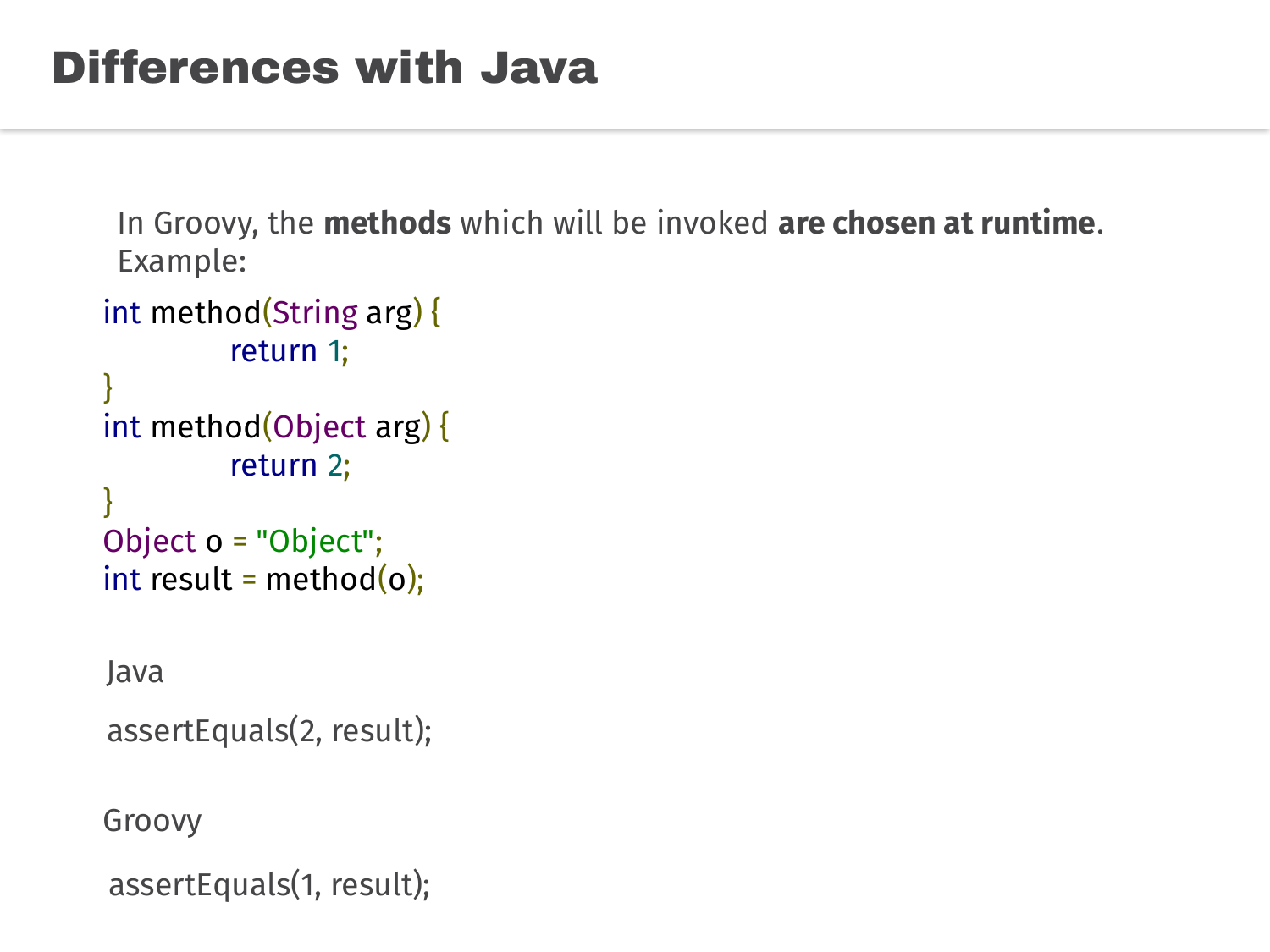

Differences with Java
In Groovy, the methods which will be invoked are chosen at runtime.
Example:
int method(String arg) {
	return 1;
}
int method(Object arg) {
	return 2;
}
Object o = "Object";
int result = method(o);
Java
assertEquals(2, result);
Groovy
assertEquals(1, result);